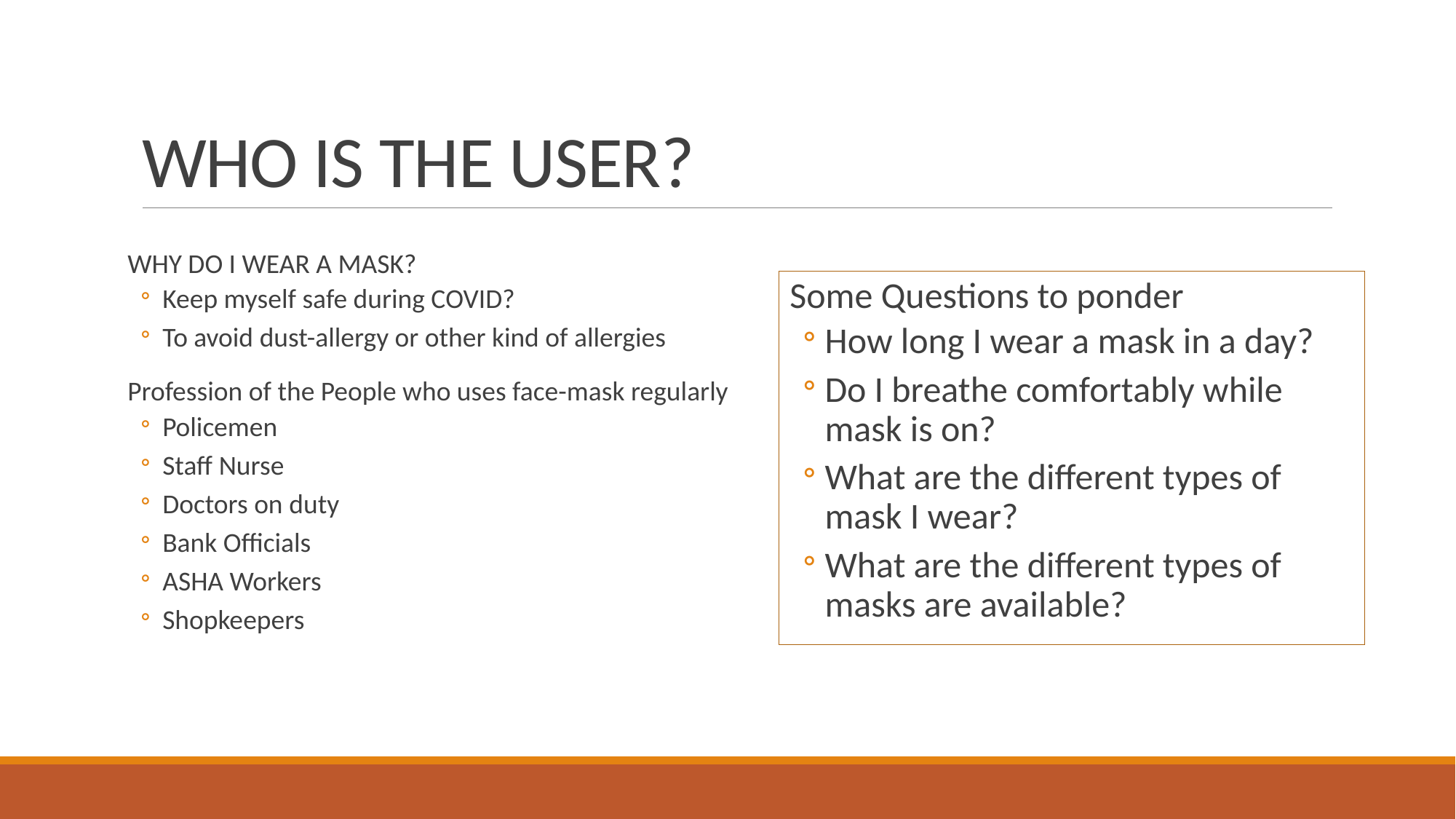

# WHO IS THE USER?
WHY DO I WEAR A MASK?
Keep myself safe during COVID?
To avoid dust-allergy or other kind of allergies
Profession of the People who uses face-mask regularly
Policemen
Staff Nurse
Doctors on duty
Bank Officials
ASHA Workers
Shopkeepers
Some Questions to ponder
How long I wear a mask in a day?
Do I breathe comfortably while mask is on?
What are the different types of mask I wear?
What are the different types of masks are available?